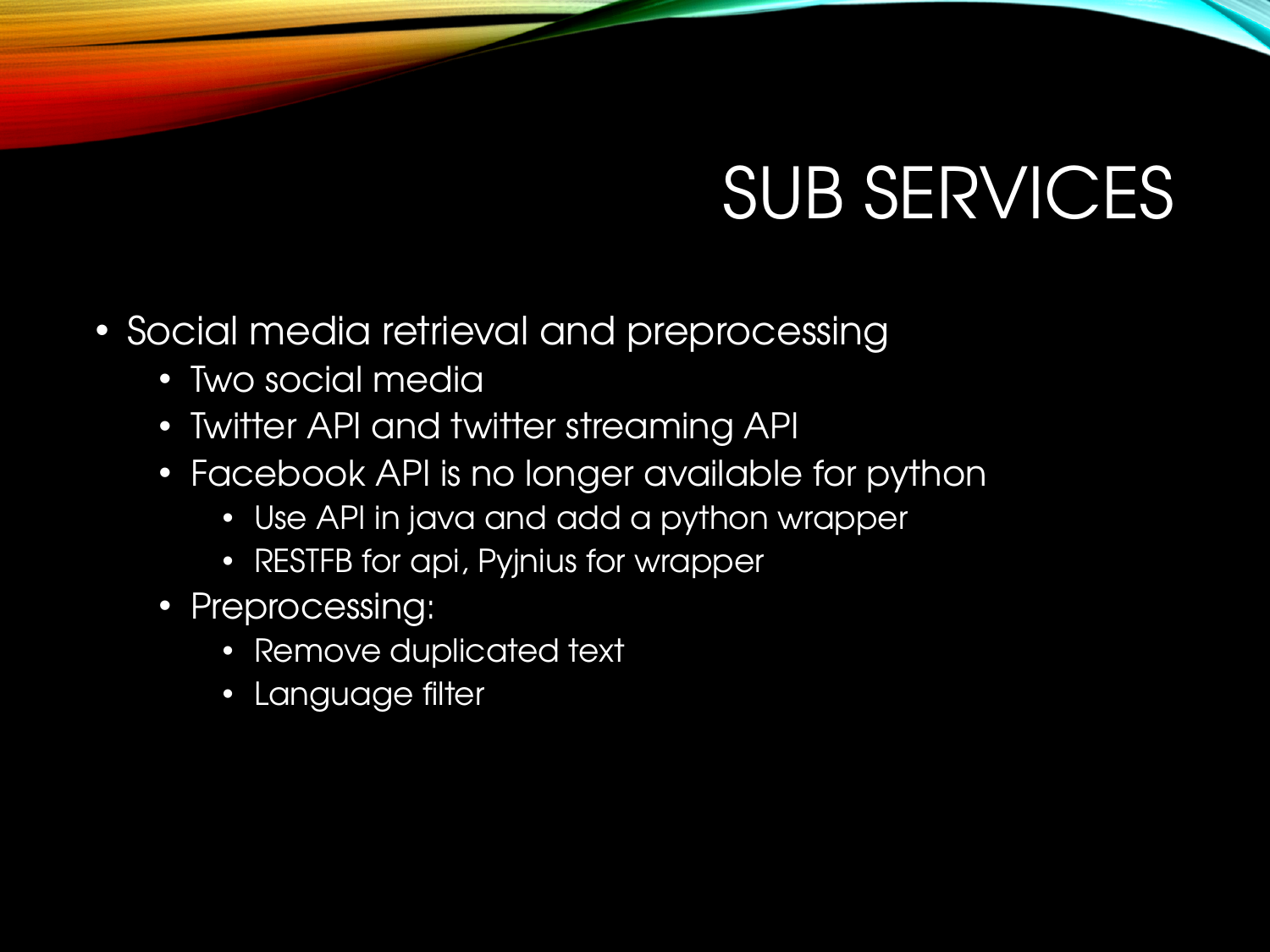

# Sub services
Social media retrieval and preprocessing
Two social media
Twitter API and twitter streaming API
Facebook API is no longer available for python
Use API in java and add a python wrapper
RESTFB for api, Pyjnius for wrapper
Preprocessing:
Remove duplicated text
Language filter